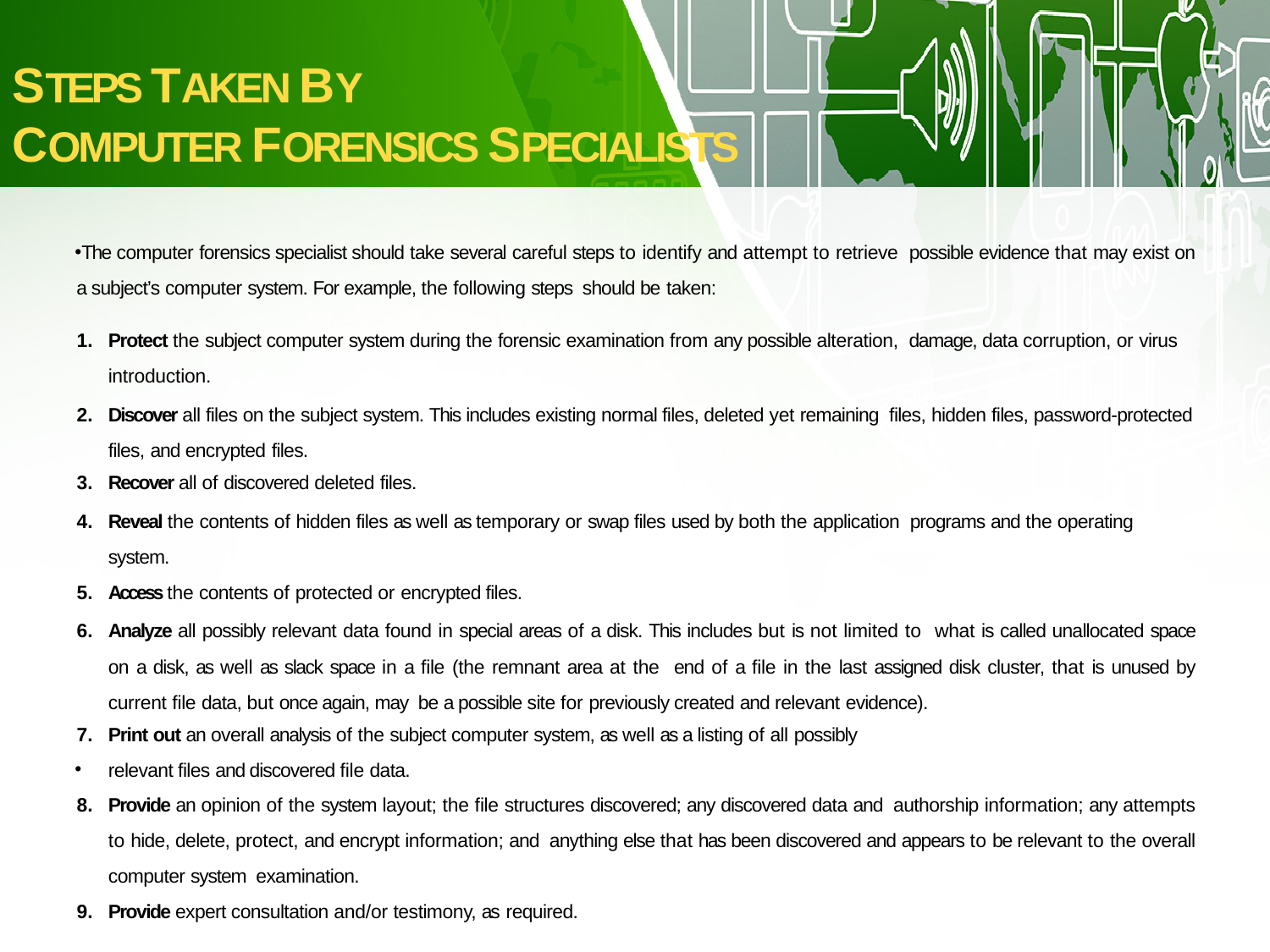

STEPS TAKEN BY
COMPUTER FORENSICS SPECIALISTS
The computer forensics specialist should take several careful steps to identify and attempt to retrieve  possible evidence that may exist on a subject’s computer system. For example, the following steps  should be taken:
Protect the subject computer system during the forensic examination from any possible alteration,  damage, data corruption, or virus introduction.
Discover all files on the subject system. This includes existing normal files, deleted yet remaining  files, hidden files, password-protected files, and encrypted files.
Recover all of discovered deleted files.
Reveal the contents of hidden files as well as temporary or swap files used by both the application  programs and the operating system.
Access the contents of protected or encrypted files.
Analyze all possibly relevant data found in special areas of a disk. This includes but is not limited to  what is called unallocated space on a disk, as well as slack space in a file (the remnant area at the  end of a file in the last assigned disk cluster, that is unused by current file data, but once again, may  be a possible site for previously created and relevant evidence).
Print out an overall analysis of the subject computer system, as well as a listing of all possibly
relevant files and discovered file data.
Provide an opinion of the system layout; the file structures discovered; any discovered data and  authorship information; any attempts to hide, delete, protect, and encrypt information; and  anything else that has been discovered and appears to be relevant to the overall computer system  examination.
Provide expert consultation and/or testimony, as required.